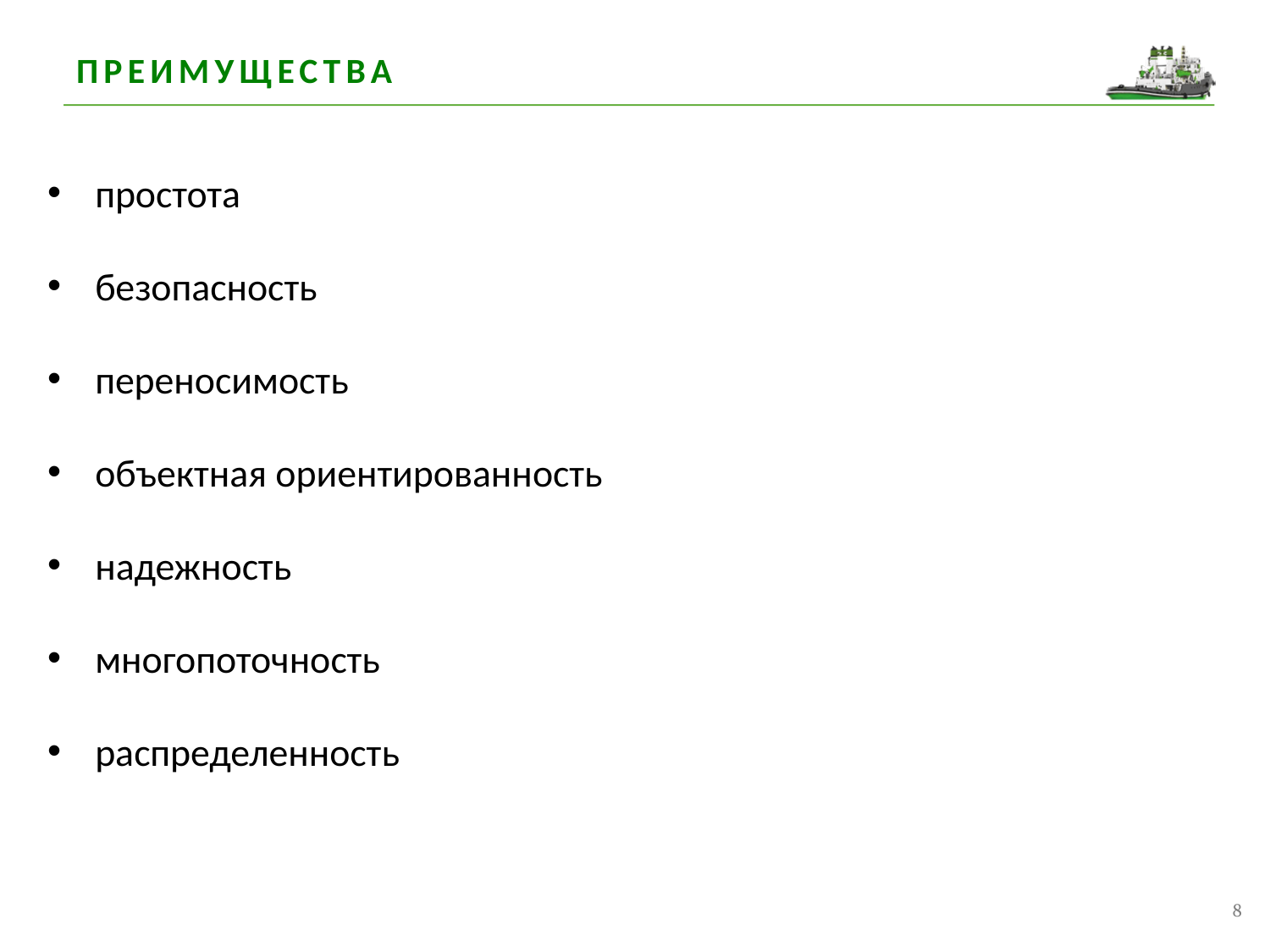

# преимущества
простота
безопасность
переносимость
объектная ориентированность
надежность
многопоточность
распределенность
8